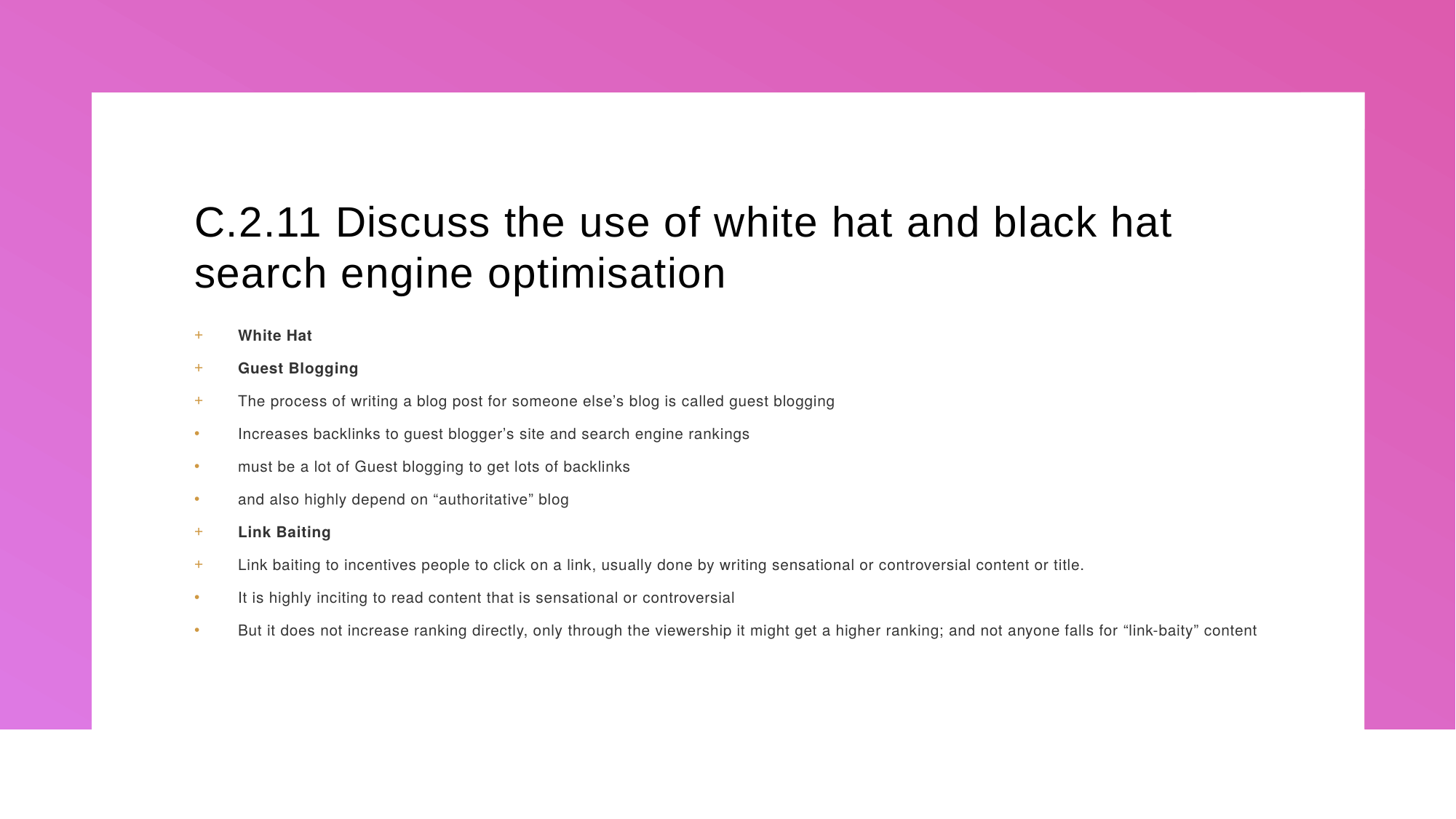

# C.2.11 Discuss the use of white hat and black hat search engine optimisation
White Hat
Guest Blogging
The process of writing a blog post for someone else’s blog is called guest blogging
Increases backlinks to guest blogger’s site and search engine rankings
must be a lot of Guest blogging to get lots of backlinks
and also highly depend on “authoritative” blog
Link Baiting
Link baiting to incentives people to click on a link, usually done by writing sensational or controversial content or title.
It is highly inciting to read content that is sensational or controversial
But it does not increase ranking directly, only through the viewership it might get a higher ranking; and not anyone falls for “link-baity” content